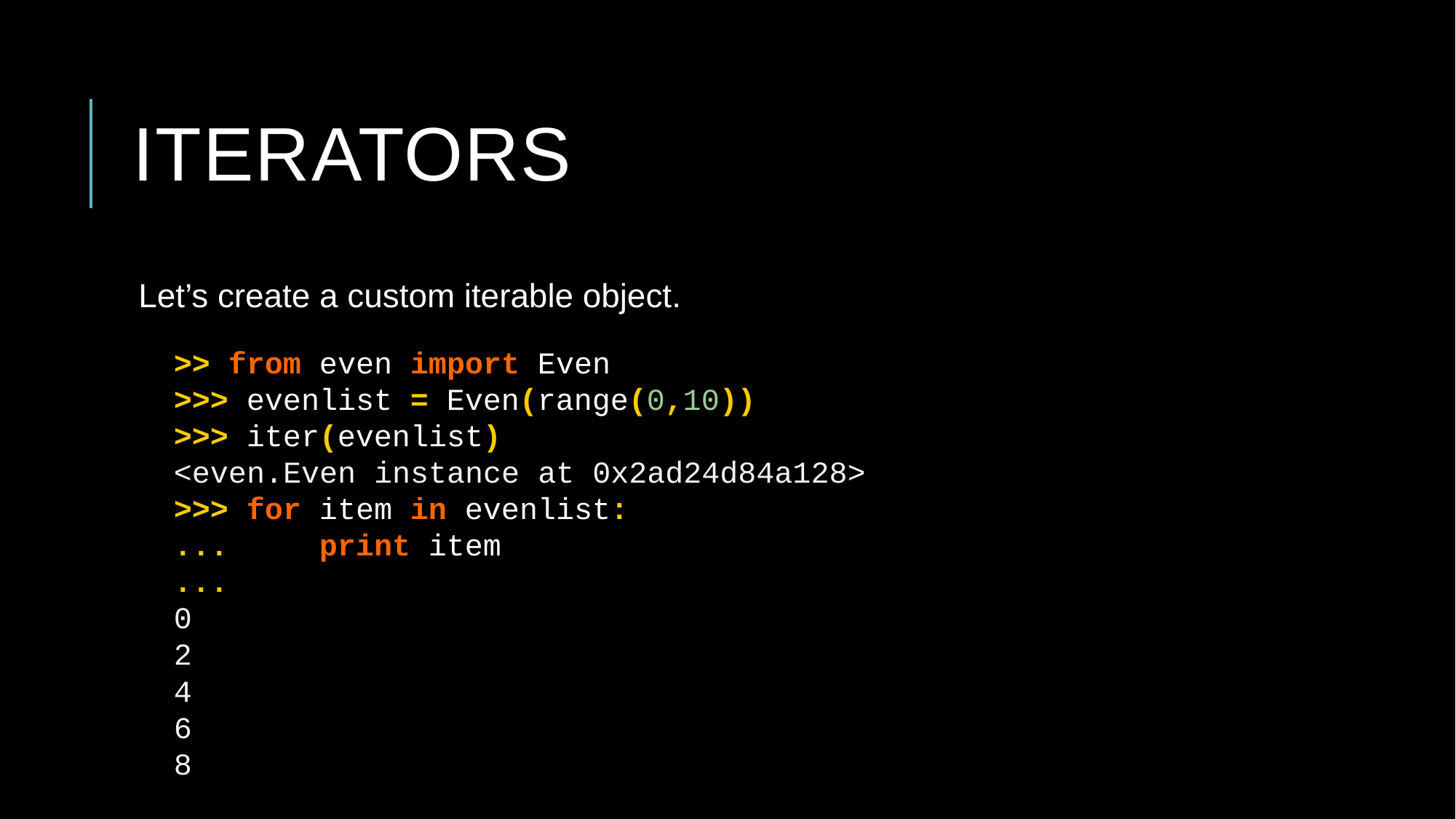

# iterators
Let’s create a custom iterable object.
>> from even import Even
>>> evenlist = Even(range(0,10))
>>> iter(evenlist)
<even.Even instance at 0x2ad24d84a128>
>>> for item in evenlist:
...     print item
...
0
2
4
6
8